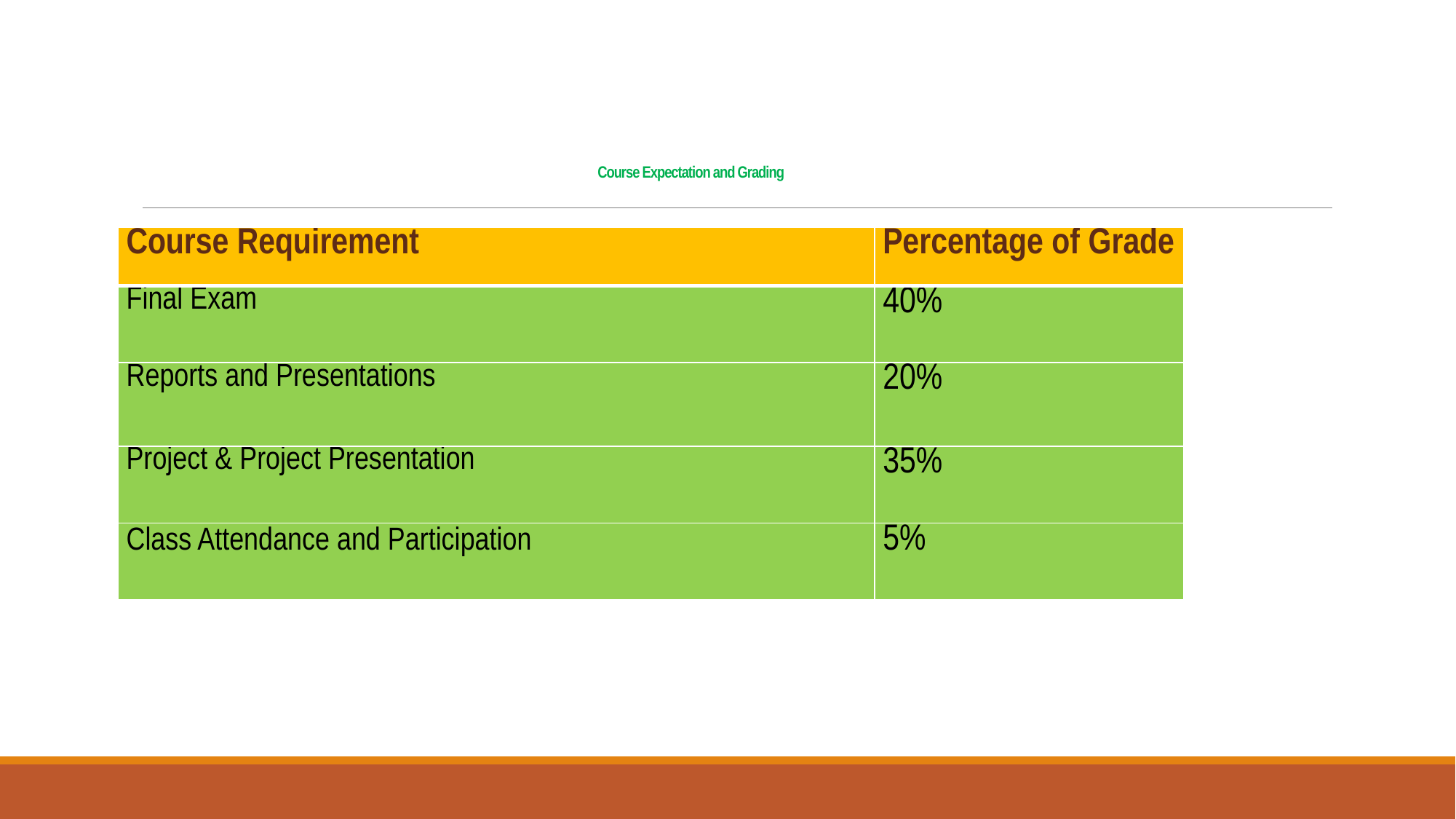

# Course Expectation and Grading
| Course Requirement | Percentage of Grade |
| --- | --- |
| Final Exam | 40% |
| Reports and Presentations | 20% |
| Project & Project Presentation | 35% |
| Class Attendance and Participation | 5% |